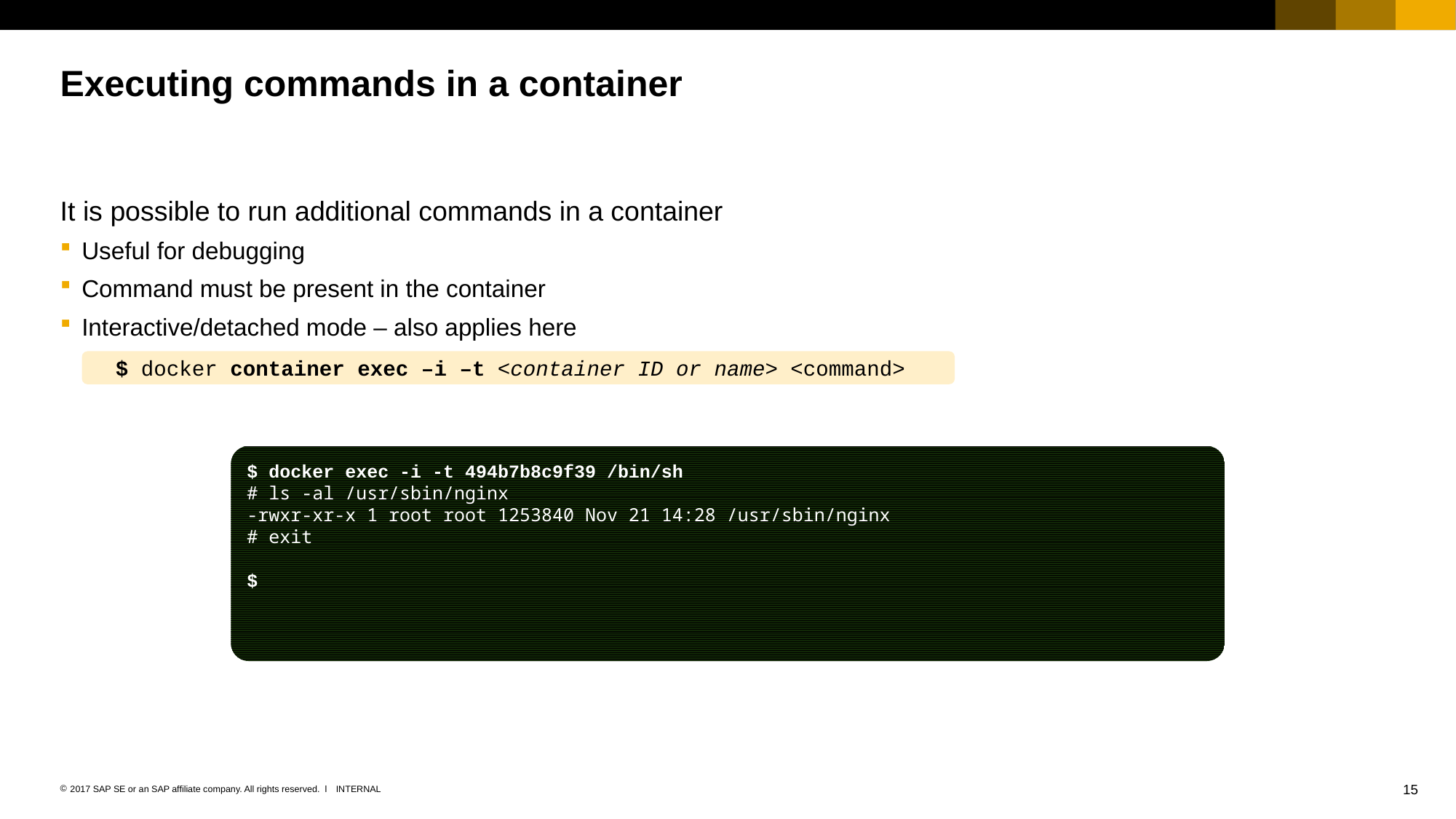

# Executing commands in a container
It is possible to run additional commands in a container
Useful for debugging
Command must be present in the container
Interactive/detached mode – also applies here
$ docker container exec –i –t <container ID or name> <command>
$ docker exec -i -t 494b7b8c9f39 /bin/sh
# ls -al /usr/sbin/nginx
-rwxr-xr-x 1 root root 1253840 Nov 21 14:28 /usr/sbin/nginx
# exit

$